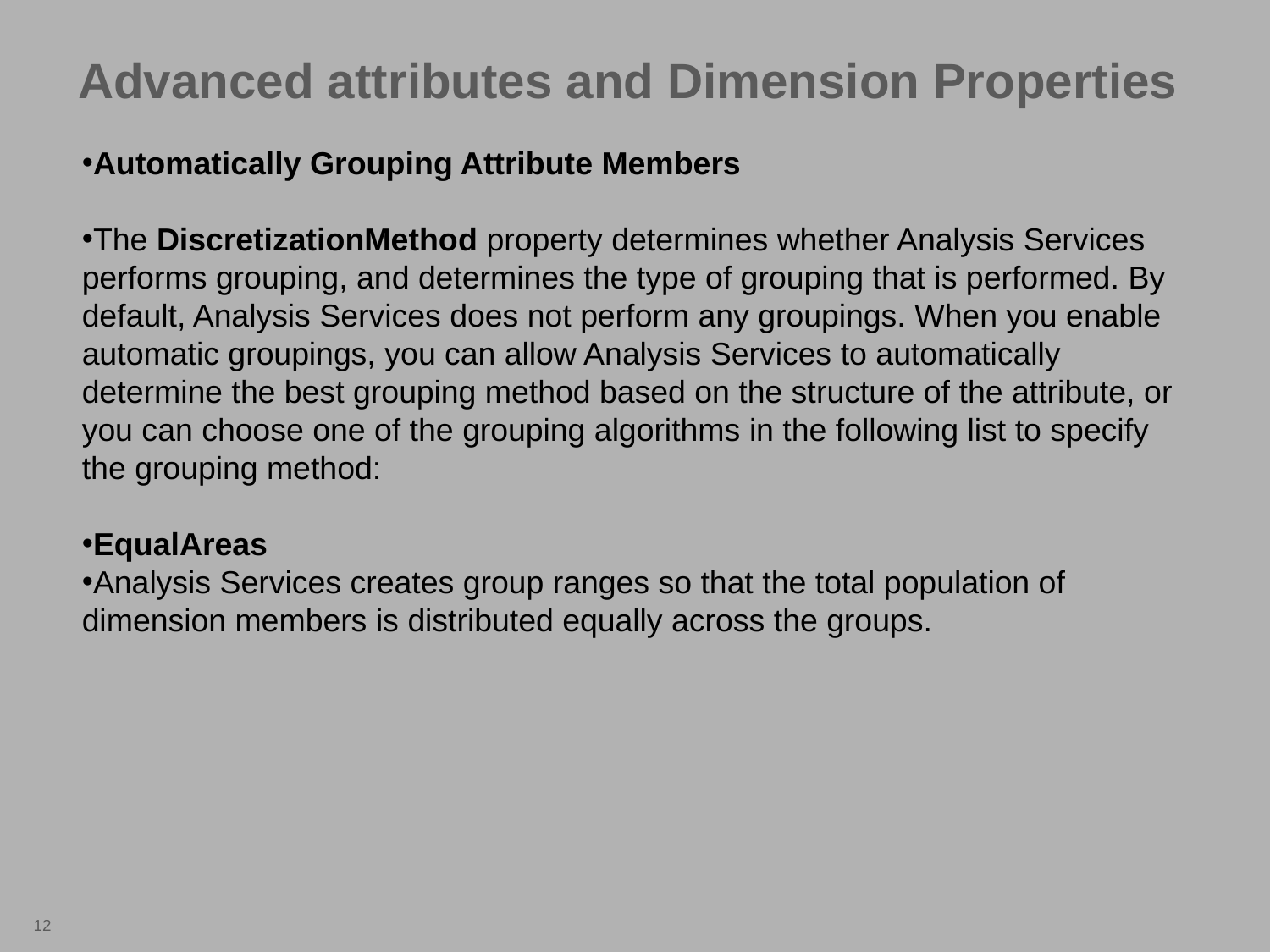

# Advanced attributes and Dimension Properties
Automatically Grouping Attribute Members

The DiscretizationMethod property determines whether Analysis Services performs grouping, and determines the type of grouping that is performed. By default, Analysis Services does not perform any groupings. When you enable automatic groupings, you can allow Analysis Services to automatically determine the best grouping method based on the structure of the attribute, or you can choose one of the grouping algorithms in the following list to specify the grouping method:

EqualAreas
Analysis Services creates group ranges so that the total population of dimension members is distributed equally across the groups.